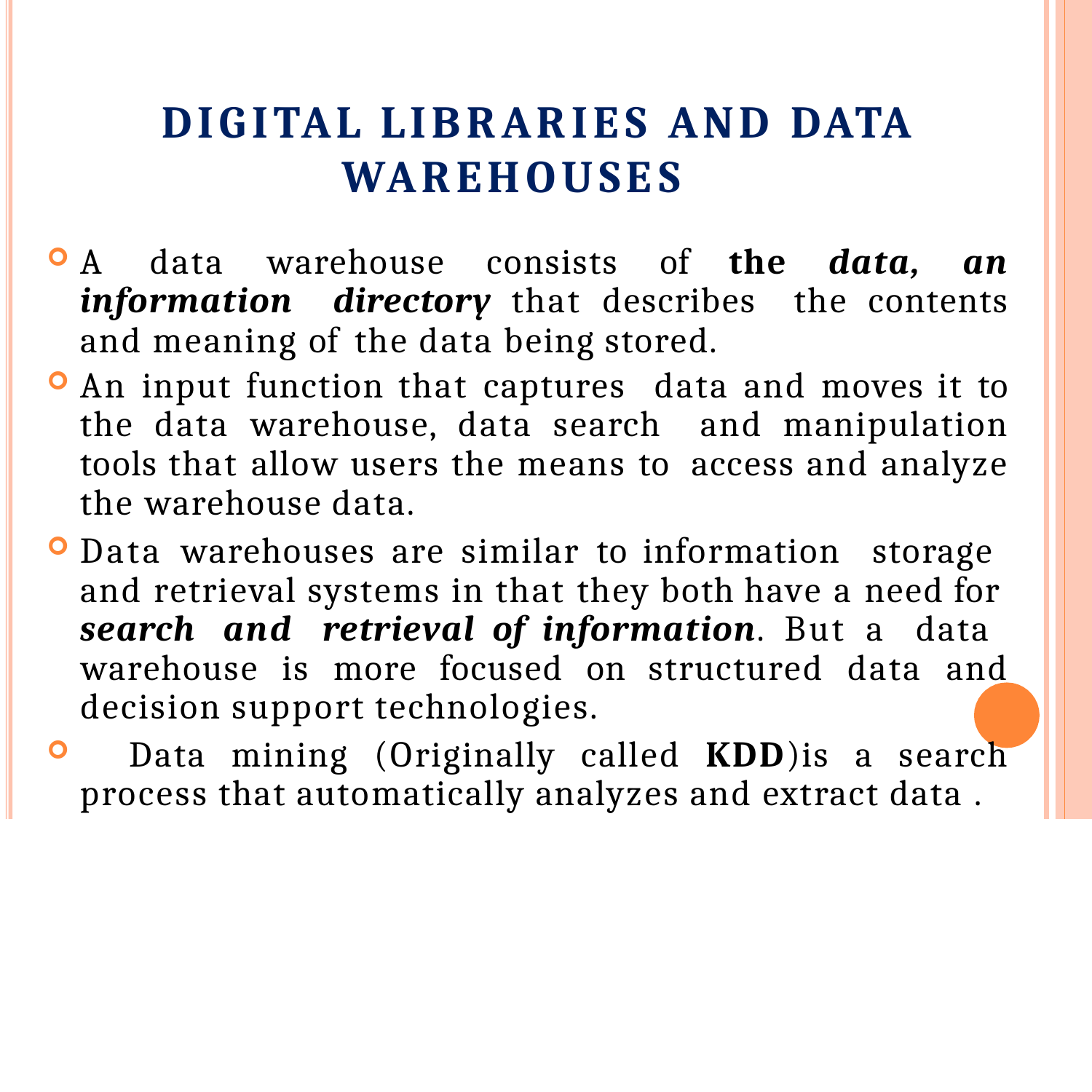

DIGITAL LIBRARIES AND DATA WAREHOUSES
A data warehouse consists of the data, an information  directory that describes  the contents and meaning of  the data being stored.
An input function that captures  data and moves it to the data warehouse, data search  and manipulation tools that allow users the means to  access and analyze the warehouse data.
Data warehouses are similar to information  storage  and retrieval systems in that they both have a need for  search and retrieval of information. But a data  warehouse is more focused on structured data and decision support technologies.
  Data mining (Originally called KDD)is a search process that automatically analyzes and extract data .